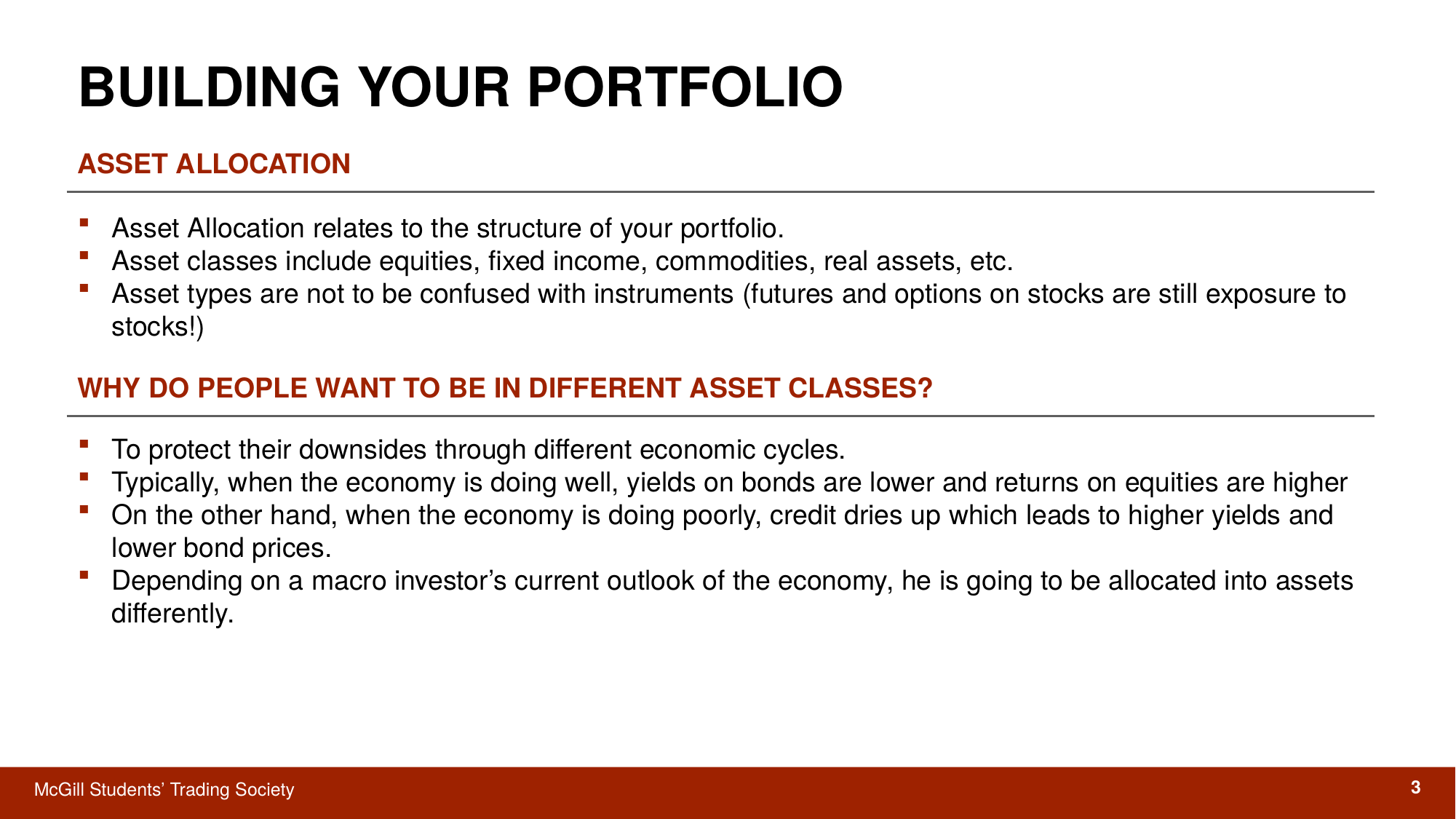

BUILDING YOUR PORTFOLIO
ASSET ALLOCATION
Asset Allocation relates to the structure of your portfolio.
Asset classes include equities, fixed income, commodities, real assets, etc.
Asset types are not to be confused with instruments (futures and options on stocks are still exposure to stocks!)
WHY DO PEOPLE WANT TO BE IN DIFFERENT ASSET CLASSES?
To protect their downsides through different economic cycles.
Typically, when the economy is doing well, yields on bonds are lower and returns on equities are higher
On the other hand, when the economy is doing poorly, credit dries up which leads to higher yields and lower bond prices.
Depending on a macro investor’s current outlook of the economy, he is going to be allocated into assets differently.

McGill Students’ Trading Society
3